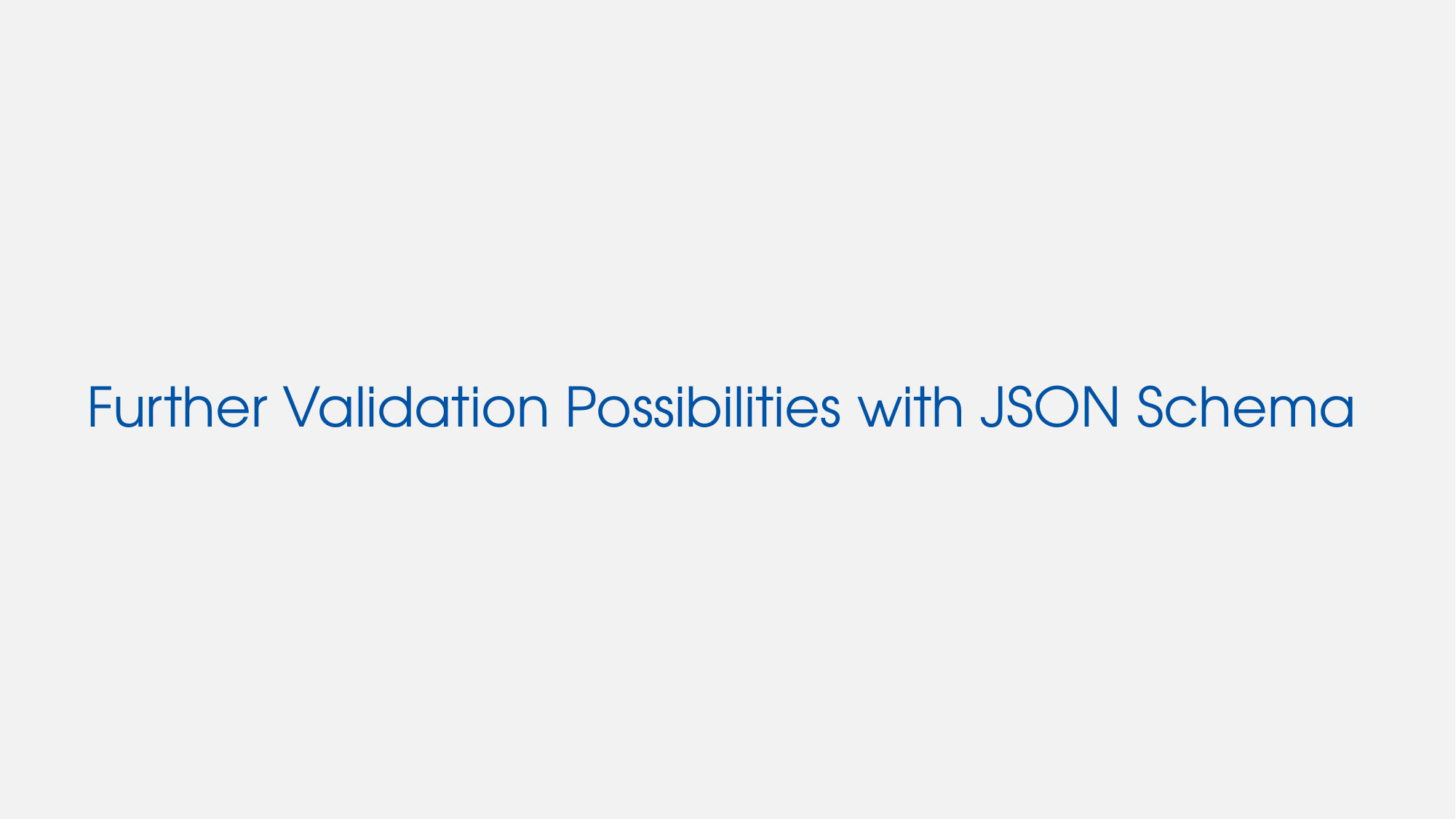

# Further Validation Possibilities with JSON Schema